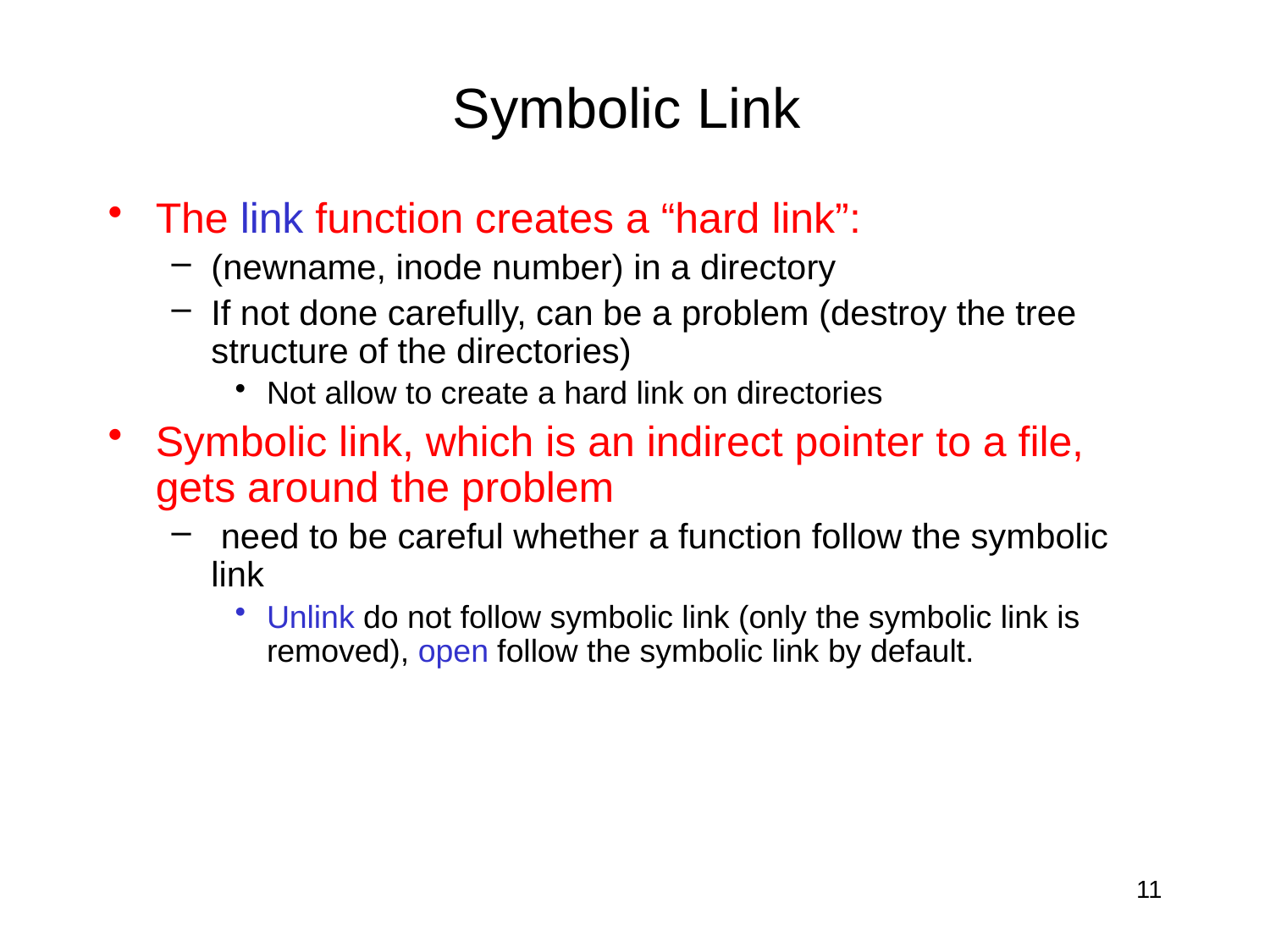

# Symbolic Link
The link function creates a “hard link”:
(newname, inode number) in a directory
If not done carefully, can be a problem (destroy the tree structure of the directories)
Not allow to create a hard link on directories
Symbolic link, which is an indirect pointer to a file, gets around the problem
 need to be careful whether a function follow the symbolic link
Unlink do not follow symbolic link (only the symbolic link is removed), open follow the symbolic link by default.

11